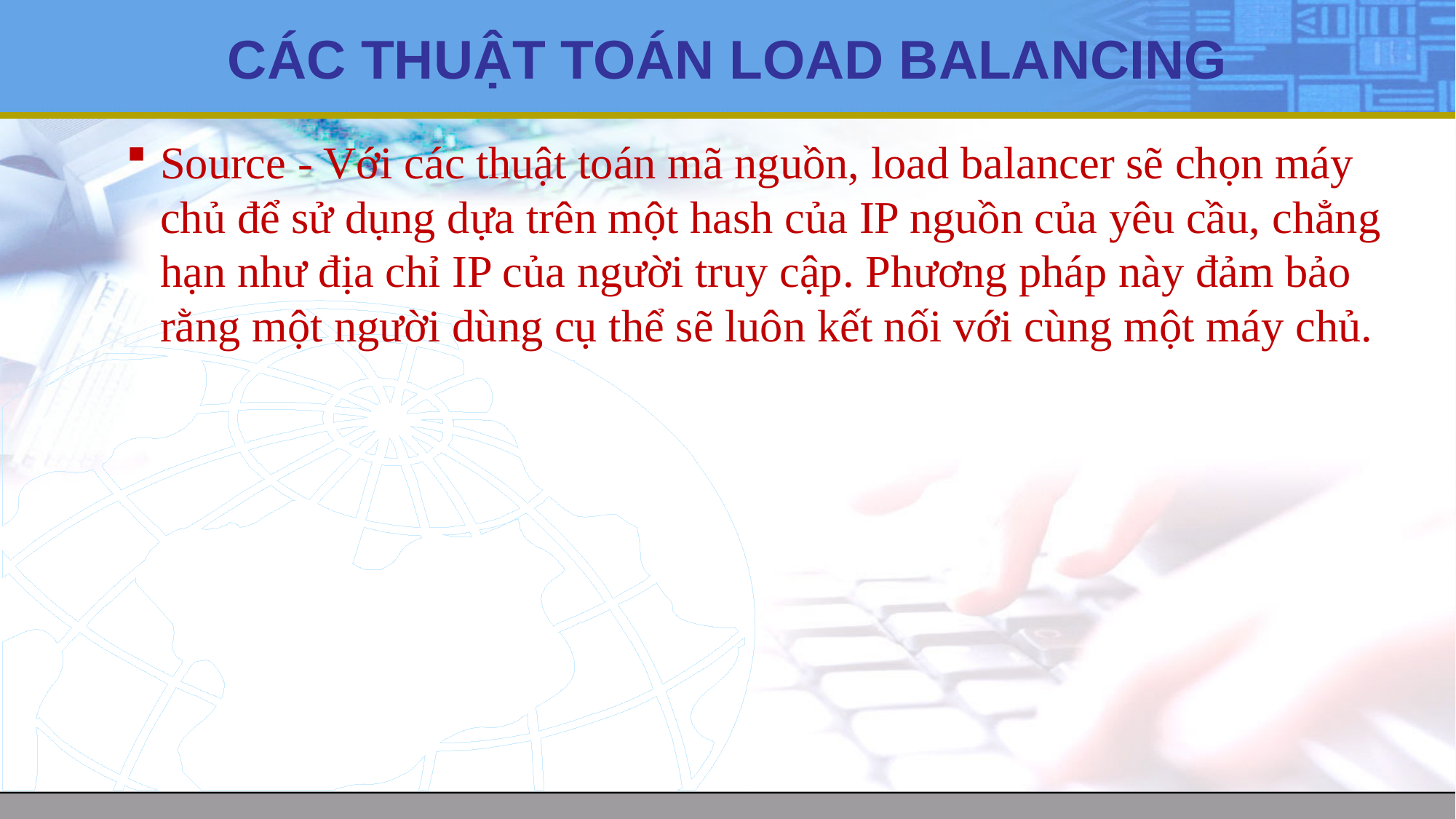

# CÁC THUẬT TOÁN LOAD BALANCING
Source - Với các thuật toán mã nguồn, load balancer sẽ chọn máy chủ để sử dụng dựa trên một hash của IP nguồn của yêu cầu, chẳng hạn như địa chỉ IP của người truy cập. Phương pháp này đảm bảo rằng một người dùng cụ thể sẽ luôn kết nối với cùng một máy chủ.